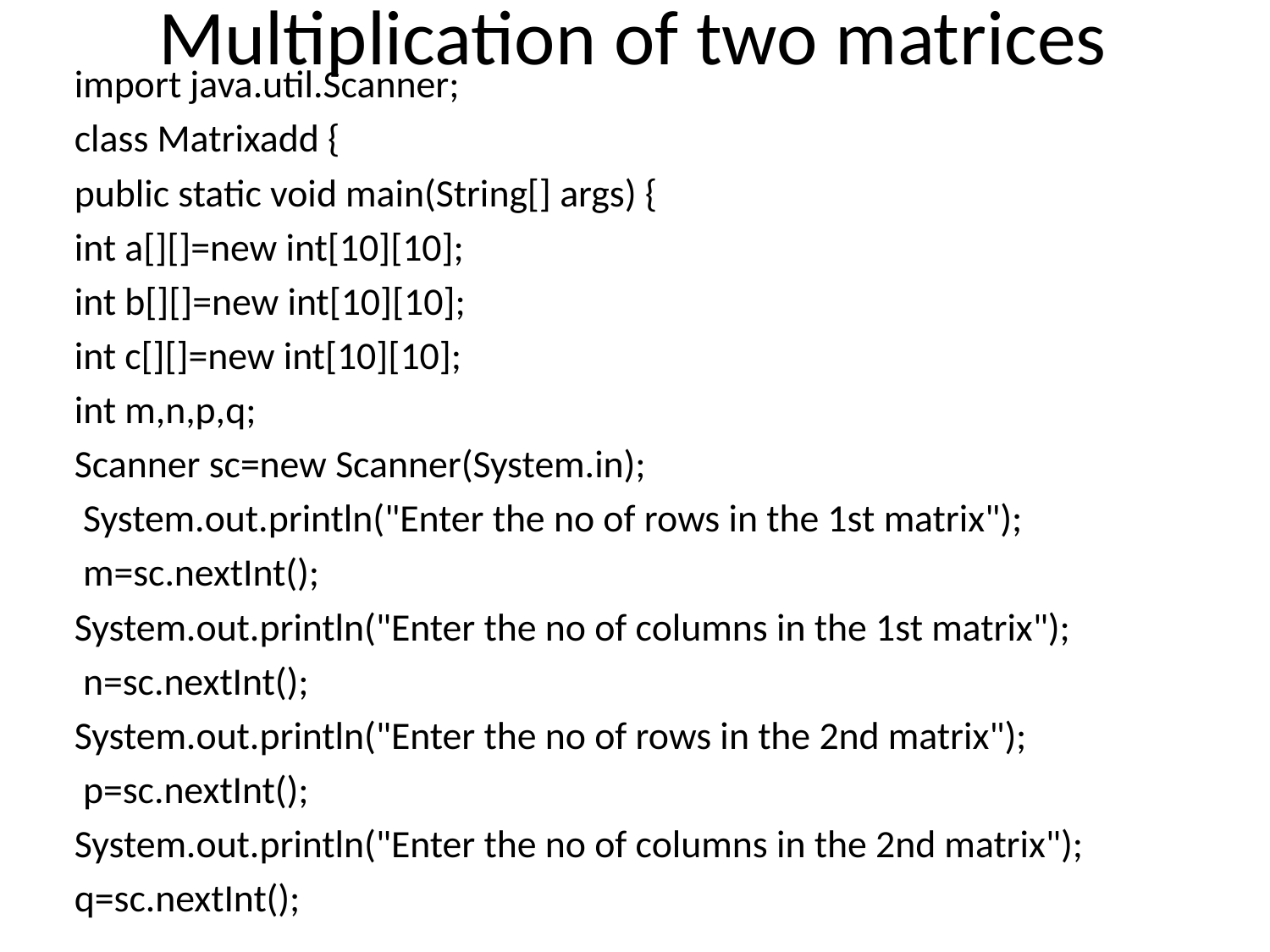

# Multiplication of two matrices
import java.util.Scanner;
class Matrixadd {
public static void main(String[] args) {
int a[][]=new int[10][10];
int b[][]=new int[10][10];
int c[][]=new int[10][10];
int m,n,p,q;
Scanner sc=new Scanner(System.in);
 System.out.println("Enter the no of rows in the 1st matrix");
 m=sc.nextInt();
System.out.println("Enter the no of columns in the 1st matrix");
 n=sc.nextInt();
System.out.println("Enter the no of rows in the 2nd matrix");
 p=sc.nextInt();
System.out.println("Enter the no of columns in the 2nd matrix");
q=sc.nextInt();